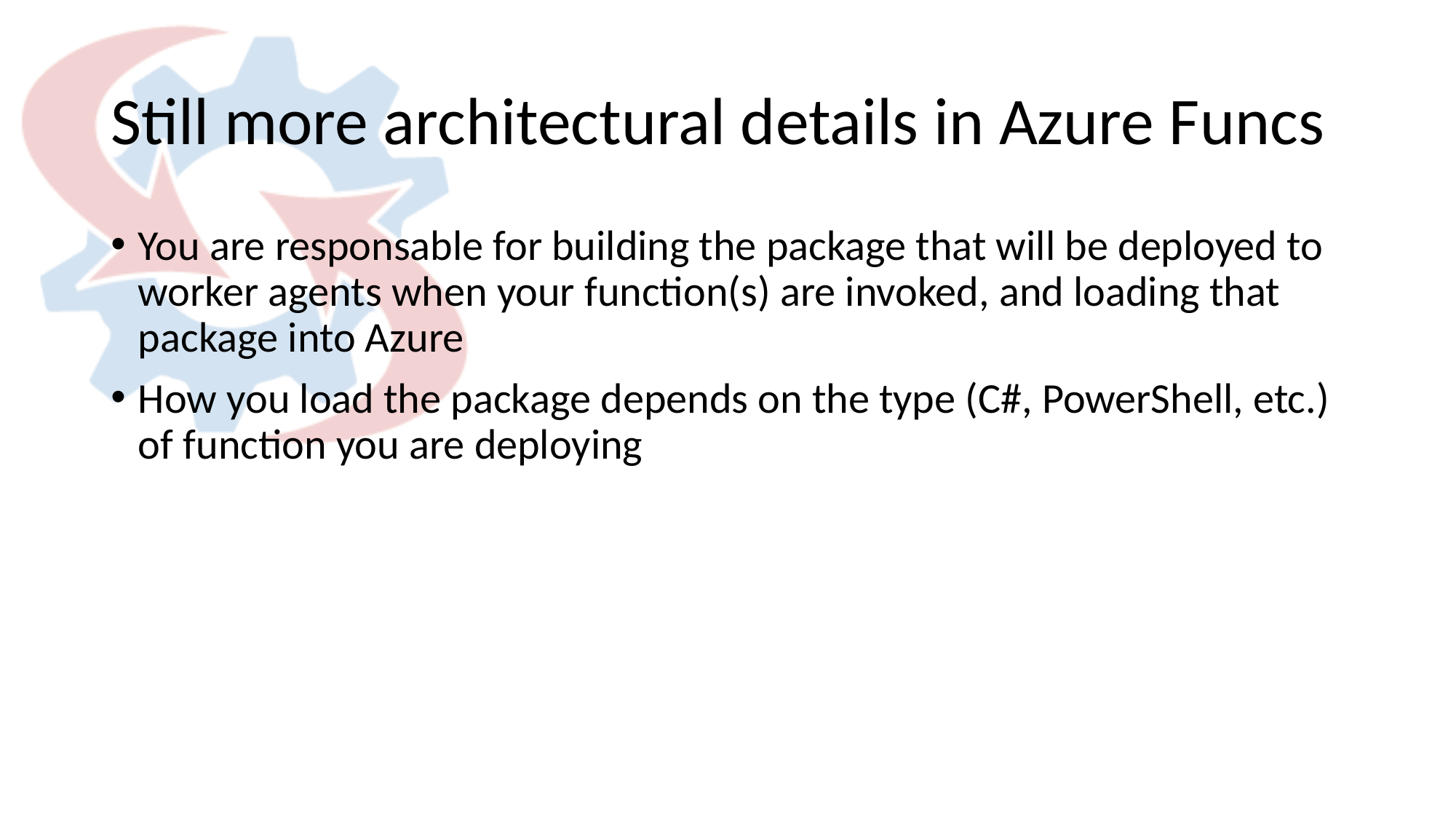

# Still more architectural details in Azure Funcs
You are responsable for building the package that will be deployed to worker agents when your function(s) are invoked, and loading that package into Azure
How you load the package depends on the type (C#, PowerShell, etc.) of function you are deploying